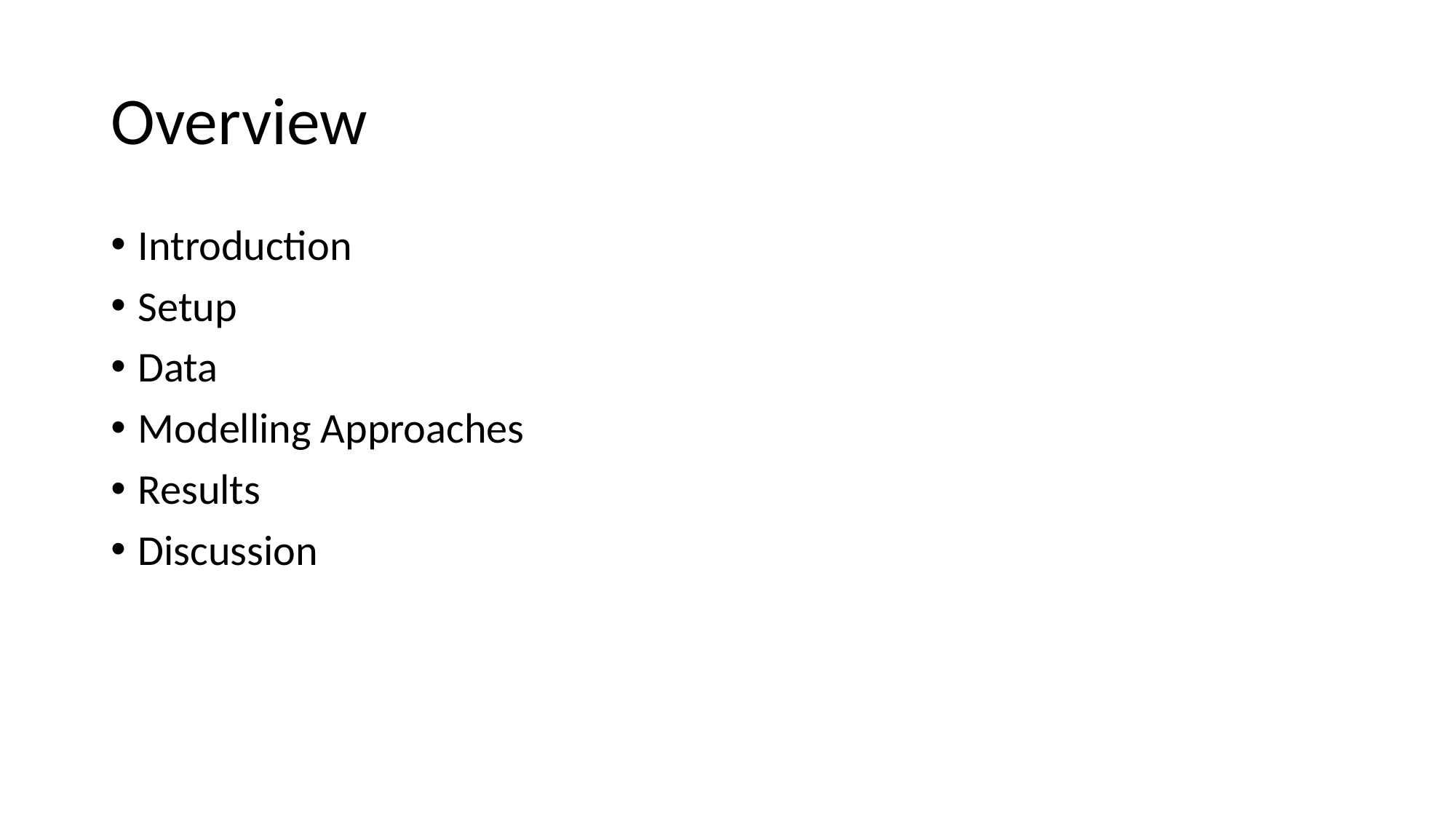

# Overview
Introduction
Setup
Data
Modelling Approaches
Results
Discussion